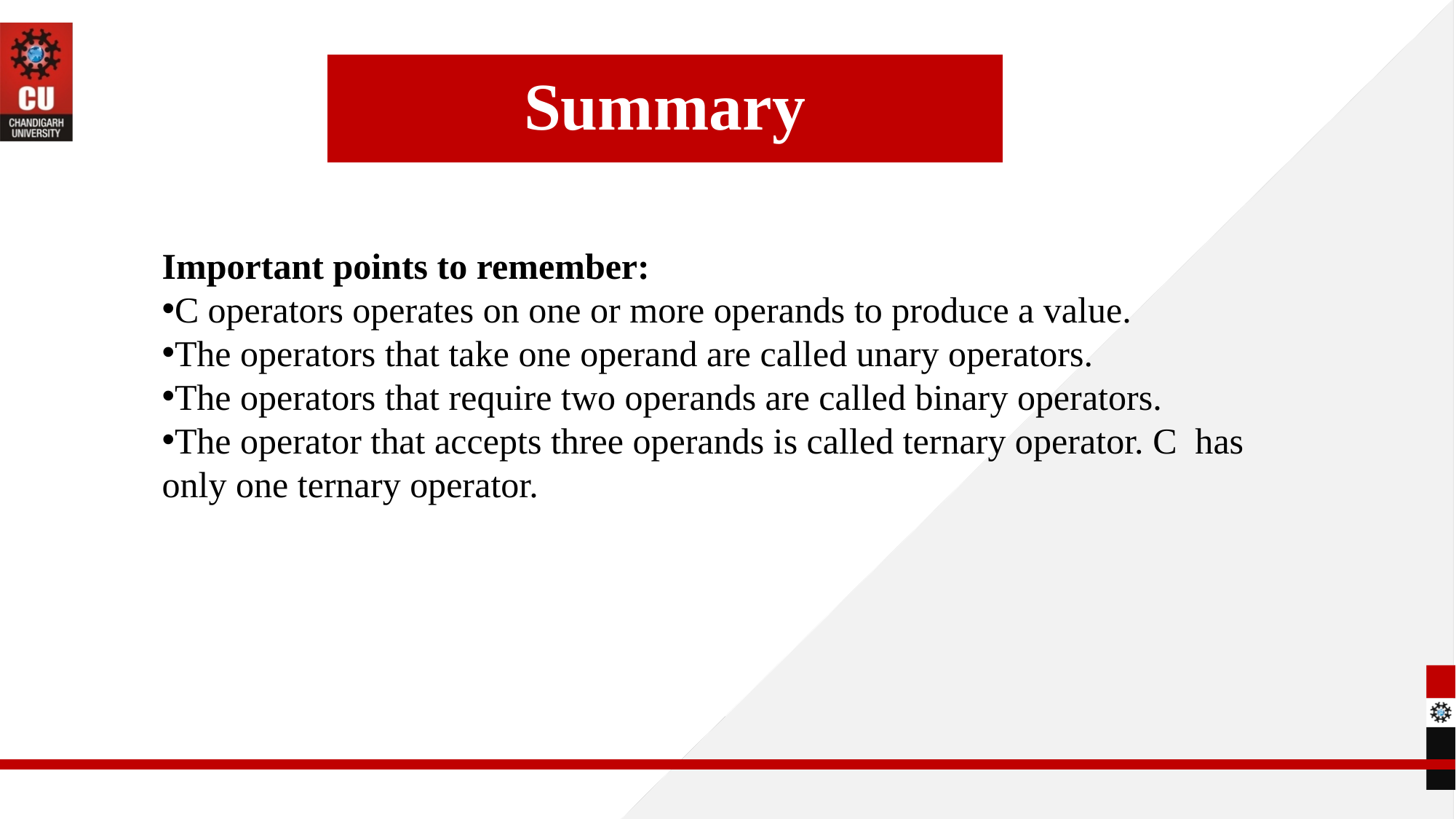

Summary

Important points to remember:
C operators operates on one or more operands to produce a value.
The operators that take one operand are called unary operators.
The operators that require two operands are called binary operators.
The operator that accepts three operands is called ternary operator. C  has only one ternary operator.